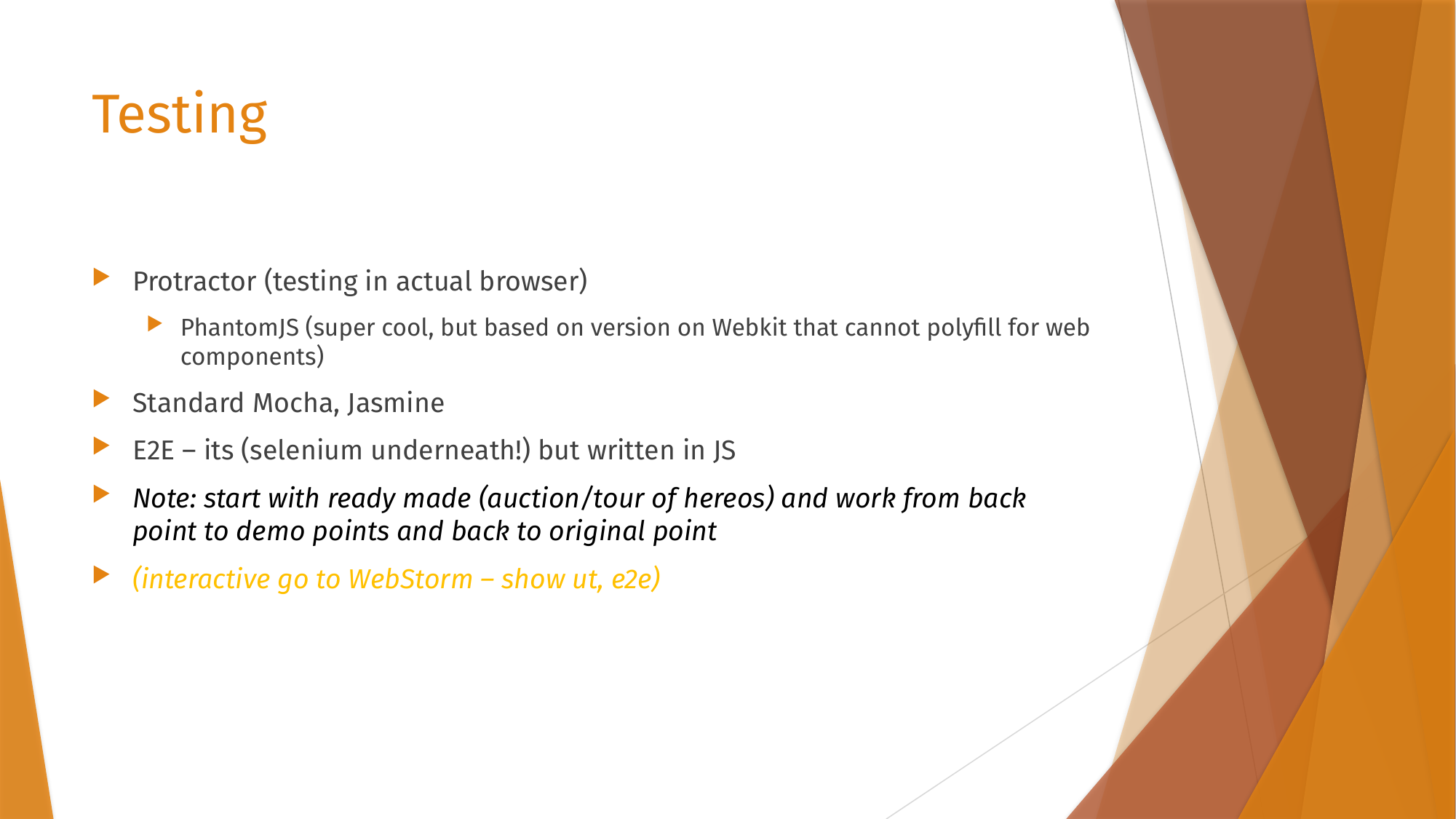

# Testing
Protractor (testing in actual browser)
PhantomJS (super cool, but based on version on Webkit that cannot polyfill for web components)
Standard Mocha, Jasmine
E2E – its (selenium underneath!) but written in JS
Note: start with ready made (auction/tour of hereos) and work from back point to demo points and back to original point
(interactive go to WebStorm – show ut, e2e)